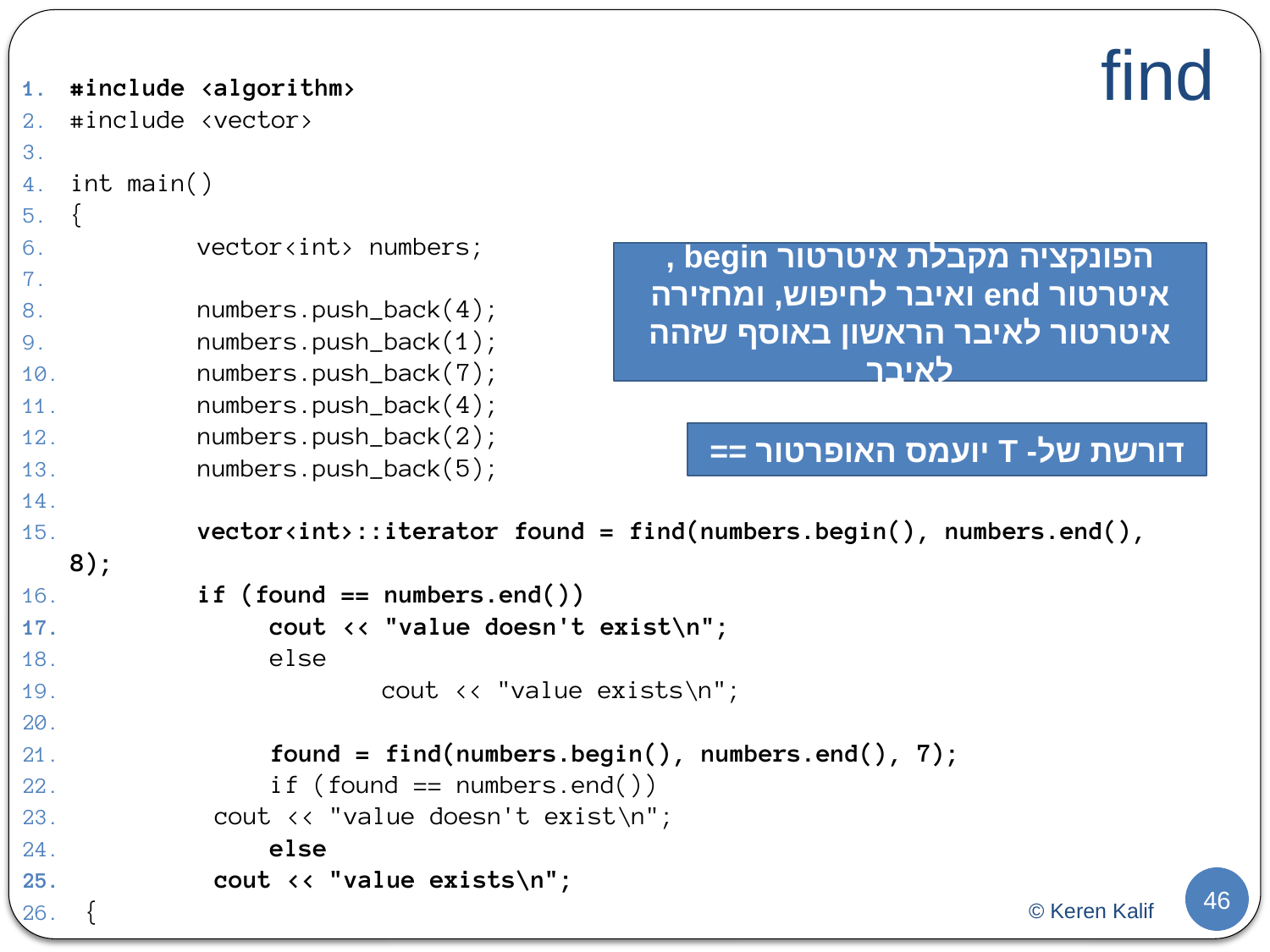

# find
#include <algorithm>
#include <vector>

int main()
{
	vector<int> numbers;

	numbers.push_back(4);
	numbers.push_back(1);
	numbers.push_back(7);
	numbers.push_back(4);
	numbers.push_back(2);
	numbers.push_back(5);

	vector<int>::iterator found = find(numbers.begin(), numbers.end(), 8);
	if (found == numbers.end())
	cout << "value doesn't exist\n";
	else
		    cout << "value exists\n";

	found = find(numbers.begin(), numbers.end(), 7);
	if (found == numbers.end())
          cout << "value doesn't exist\n";
	else
          cout << "value exists\n";
 {

הפונקציה מקבלת איטרטור begin , איטרטור end ואיבר לחיפוש, ומחזירה איטרטור לאיבר הראשון באוסף שזהה לאיבר
דורשת של- T יועמס האופרטור ==
46
© Keren Kalif